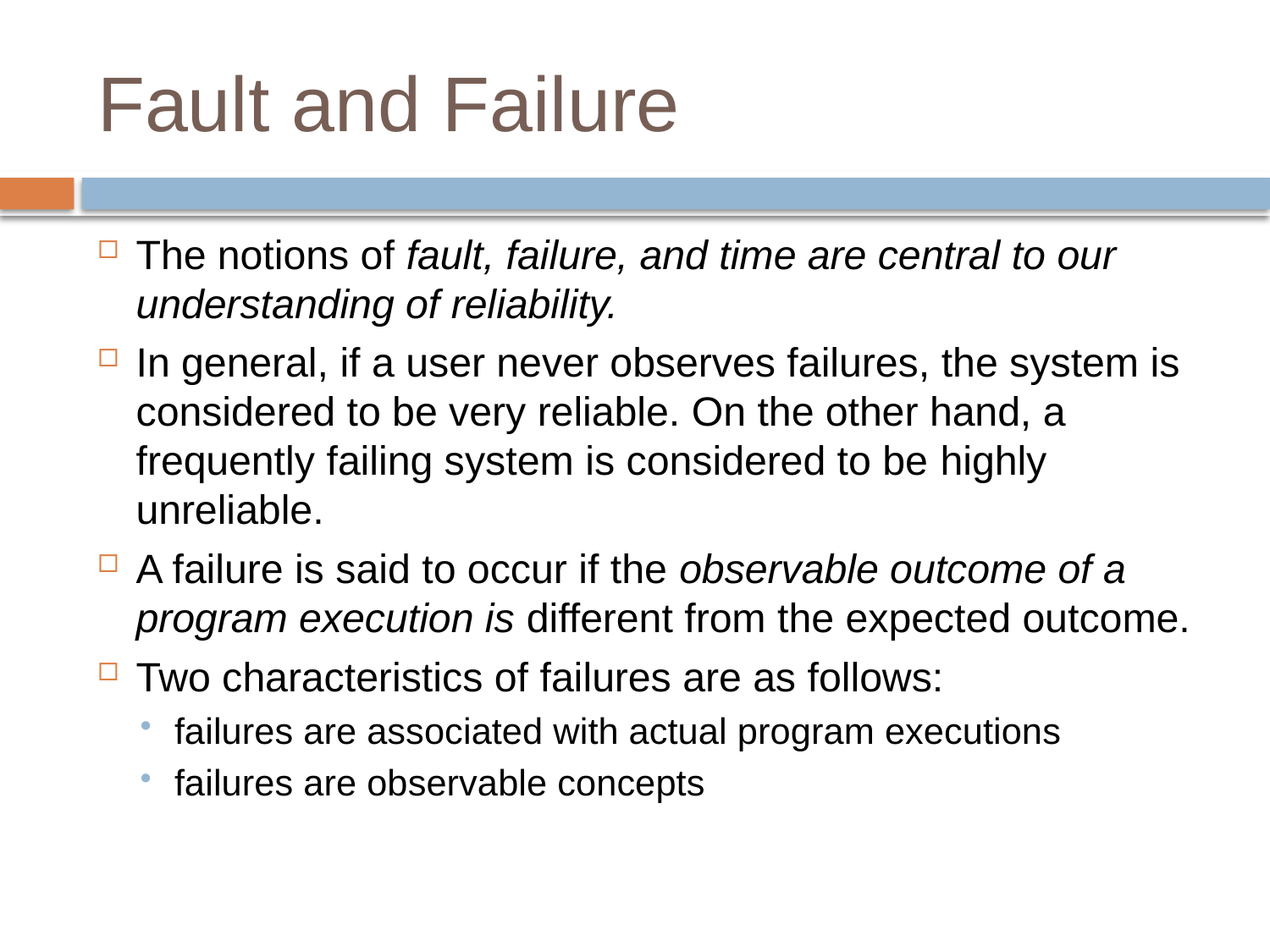

# Fault and Failure
The notions of fault, failure, and time are central to our understanding of reliability.
In general, if a user never observes failures, the system is considered to be very reliable. On the other hand, a frequently failing system is considered to be highly unreliable.
A failure is said to occur if the observable outcome of a program execution is different from the expected outcome.
Two characteristics of failures are as follows:
failures are associated with actual program executions
failures are observable concepts